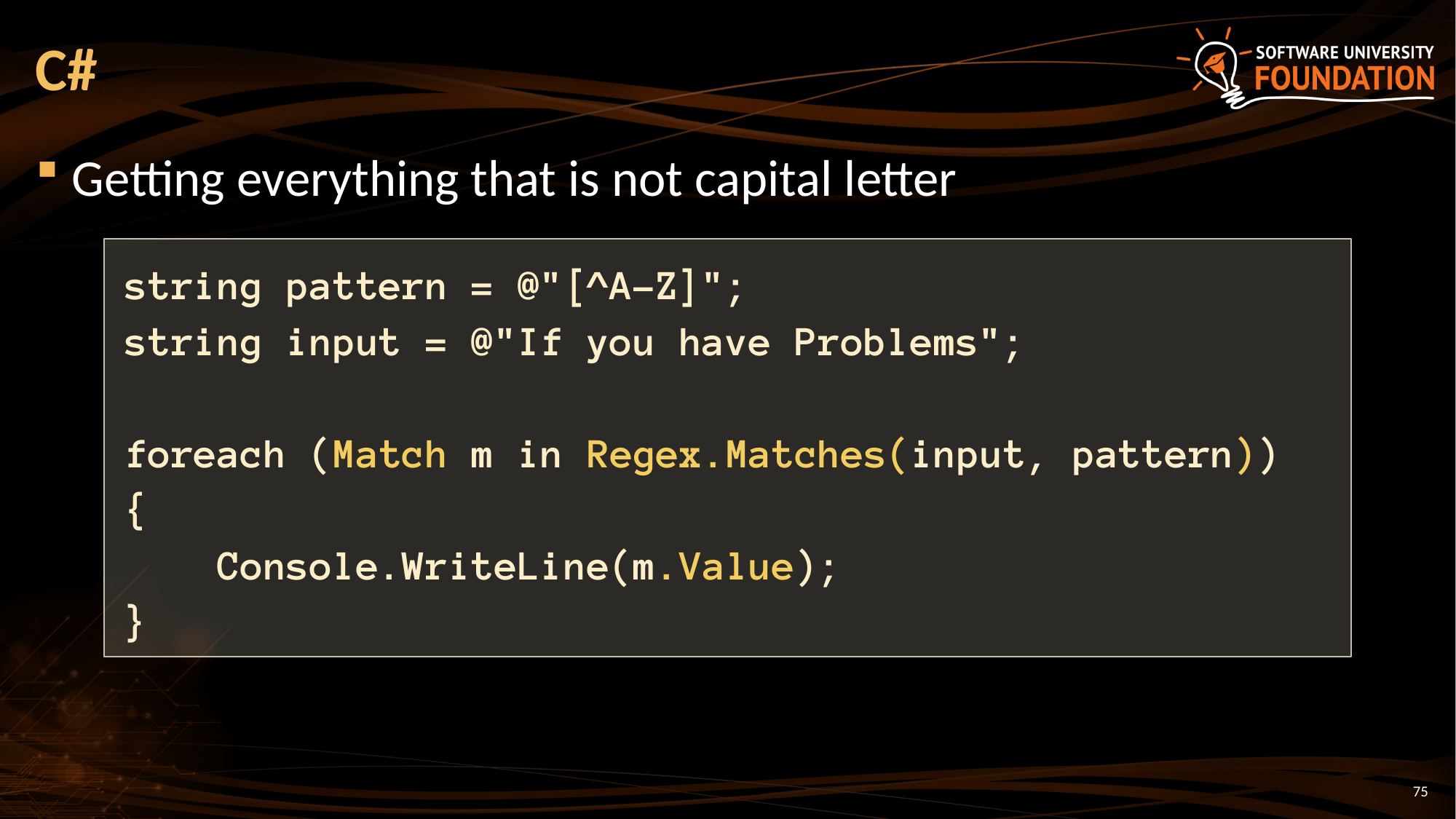

# C#
Getting everything that is not capital letter

string pattern = @"[^A-Z]";
string input = @"If you have Problems";

foreach (Match m in Regex.Matches(input, pattern))
{
    Console.WriteLine(m.Value);
}
75